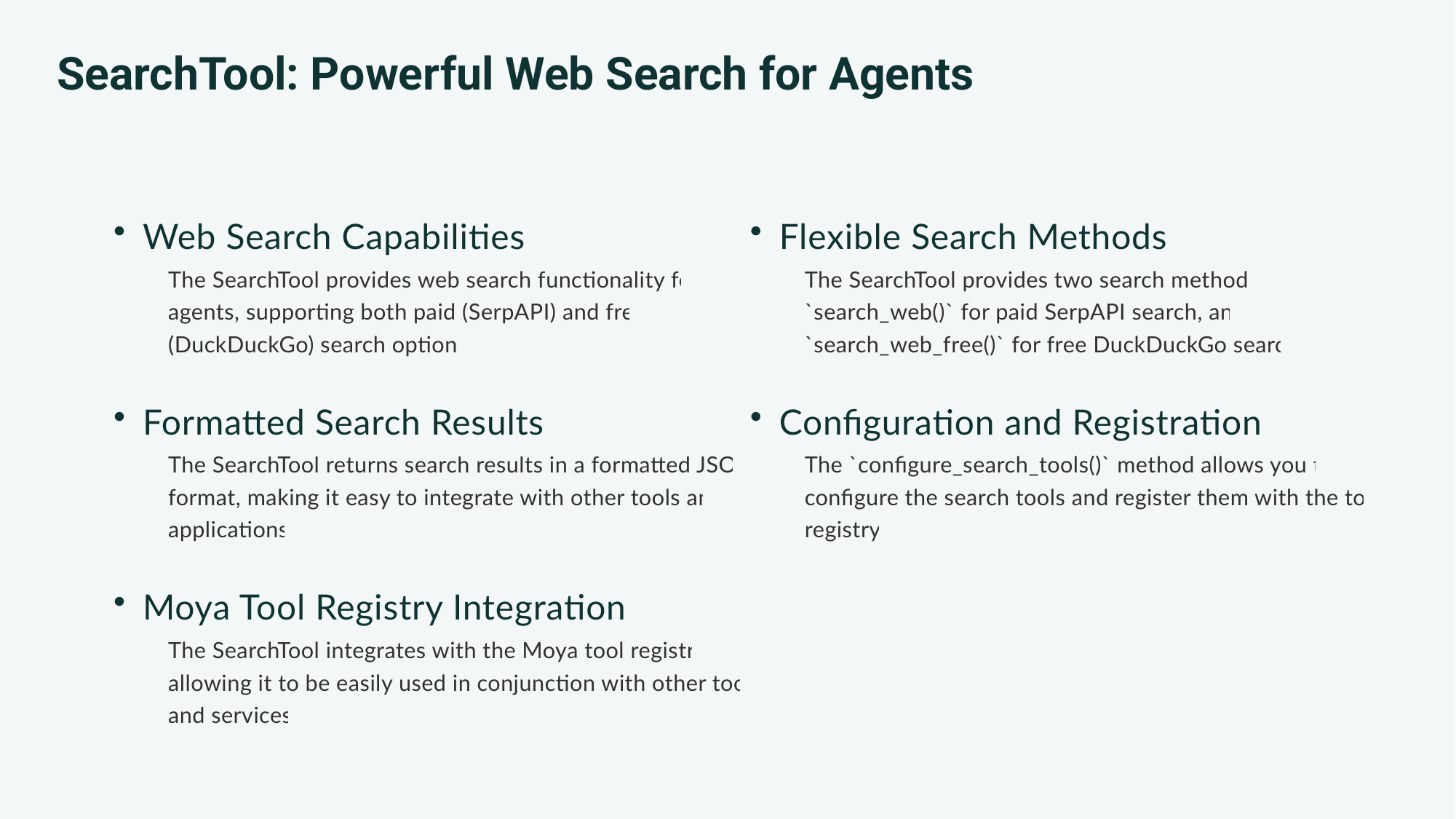

SearchTool: Powerful Web Search for Agents
Web Search Capabilities
The SearchTool provides web search functionality for agents, supporting both paid (SerpAPI) and free (DuckDuckGo) search options
Formatted Search Results
The SearchTool returns search results in a formatted JSON format, making it easy to integrate with other tools and applications
Moya Tool Registry Integration
The SearchTool integrates with the Moya tool registry, allowing it to be easily used in conjunction with other tools and services
Flexible Search Methods
The SearchTool provides two search methods: `search_web()` for paid SerpAPI search, and `search_web_free()` for free DuckDuckGo search
Configuration and Registration
The `configure_search_tools()` method allows you to configure the search tools and register them with the tool registry